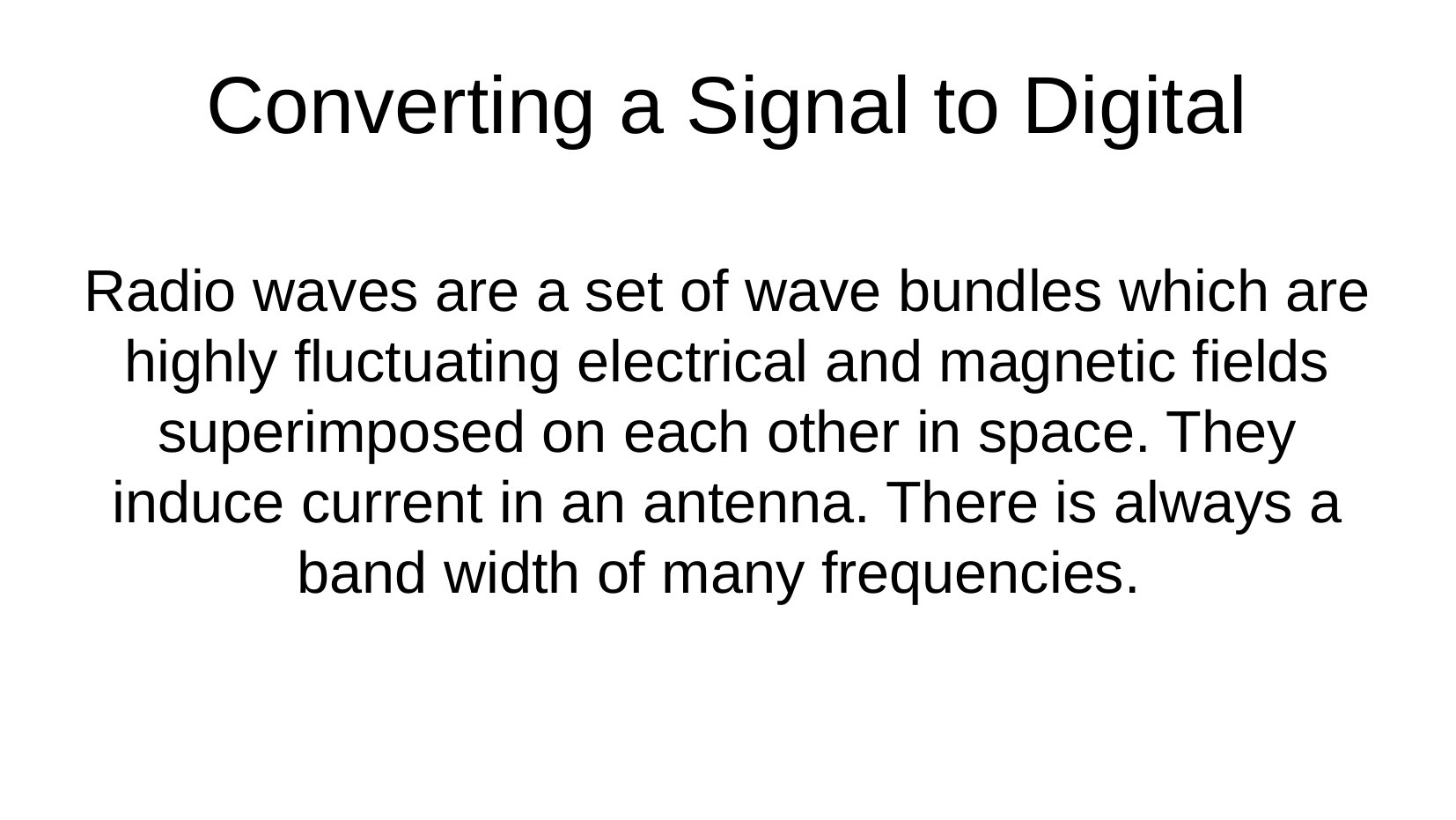

# Converting a Signal to Digital
Radio waves are a set of wave bundles which are highly fluctuating electrical and magnetic fields superimposed on each other in space. They induce current in an antenna. There is always a band width of many frequencies.